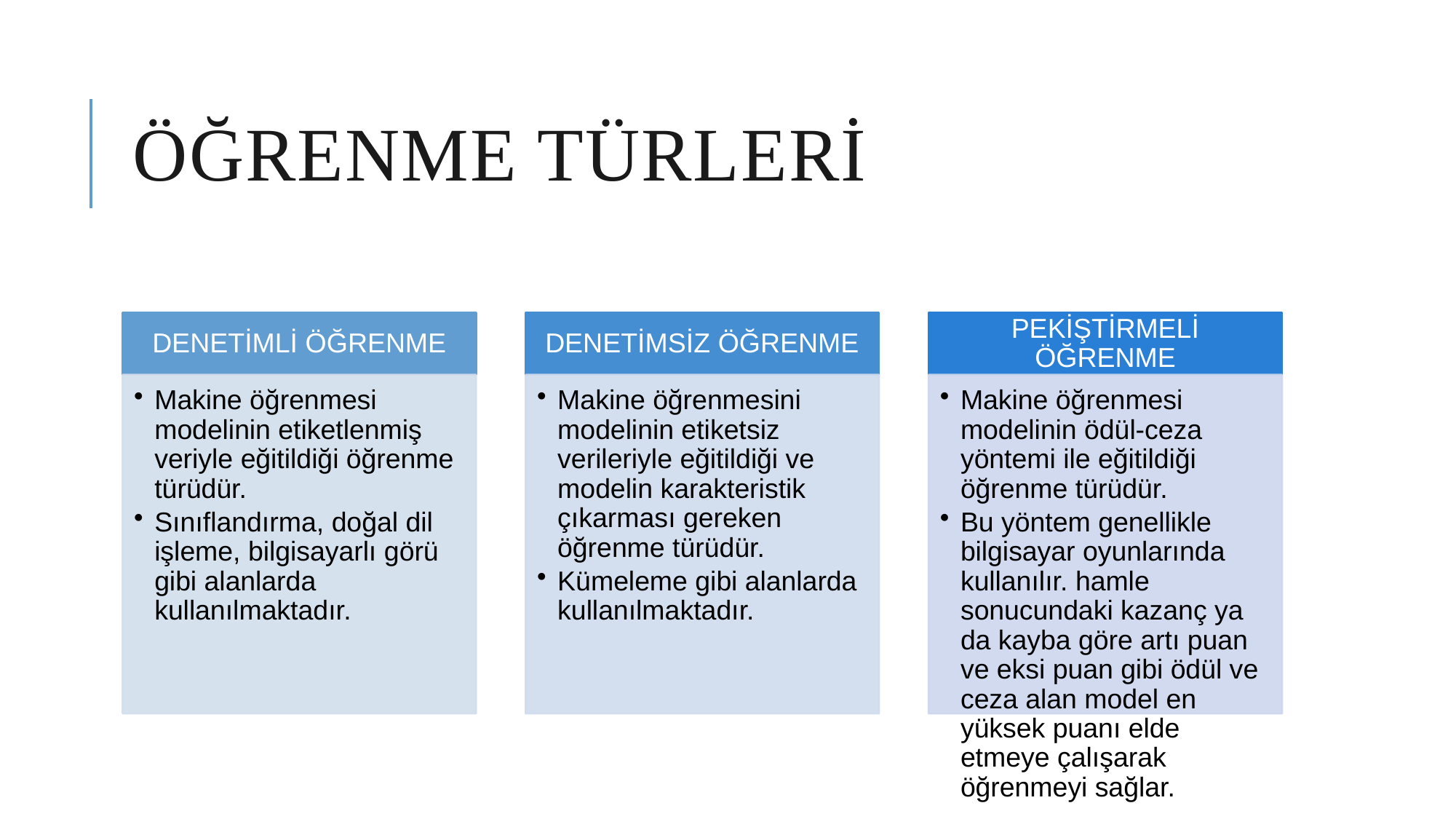

# Öğrenme Türleri
DENETİMLİ ÖĞRENME
Makine öğrenmesi modelinin etiketlenmiş veriyle eğitildiği öğrenme türüdür.
Sınıflandırma, doğal dil işleme, bilgisayarlı görü gibi alanlarda kullanılmaktadır.
DENETİMSİZ ÖĞRENME
Makine öğrenmesini modelinin etiketsiz verileriyle eğitildiği ve modelin karakteristik çıkarması gereken öğrenme türüdür.
Kümeleme gibi alanlarda kullanılmaktadır.
PEKİŞTİRMELİ ÖĞRENME
Makine öğrenmesi modelinin ödül-ceza yöntemi ile eğitildiği öğrenme türüdür.
Bu yöntem genellikle bilgisayar oyunlarında kullanılır. hamle sonucundaki kazanç ya da kayba göre artı puan ve eksi puan gibi ödül ve ceza alan model en yüksek puanı elde etmeye çalışarak öğrenmeyi sağlar.